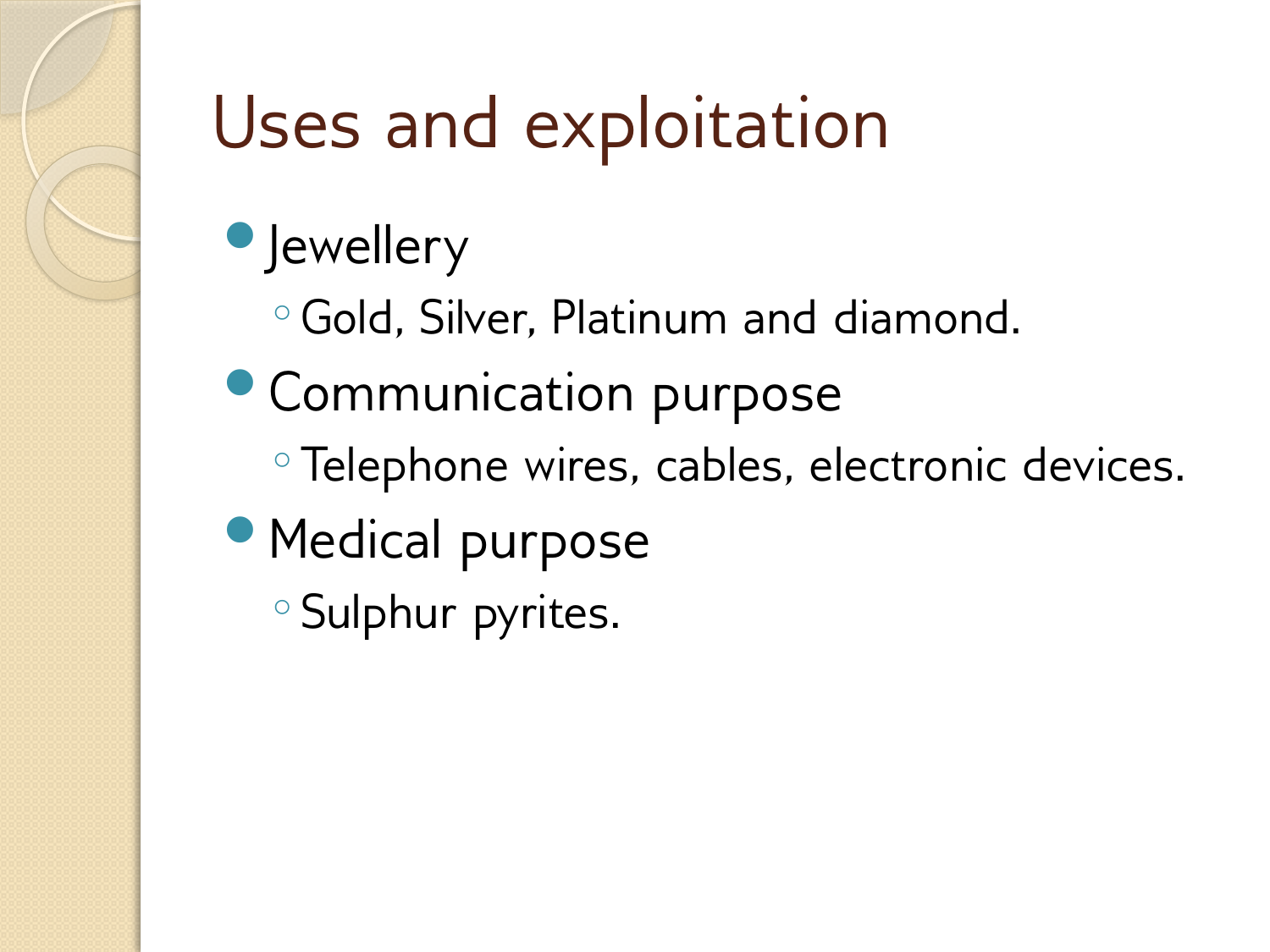

# Uses and exploitation
Jewellery
Gold, Silver, Platinum and diamond.
Communication purpose
Telephone wires, cables, electronic devices.
Medical purpose
Sulphur pyrites.